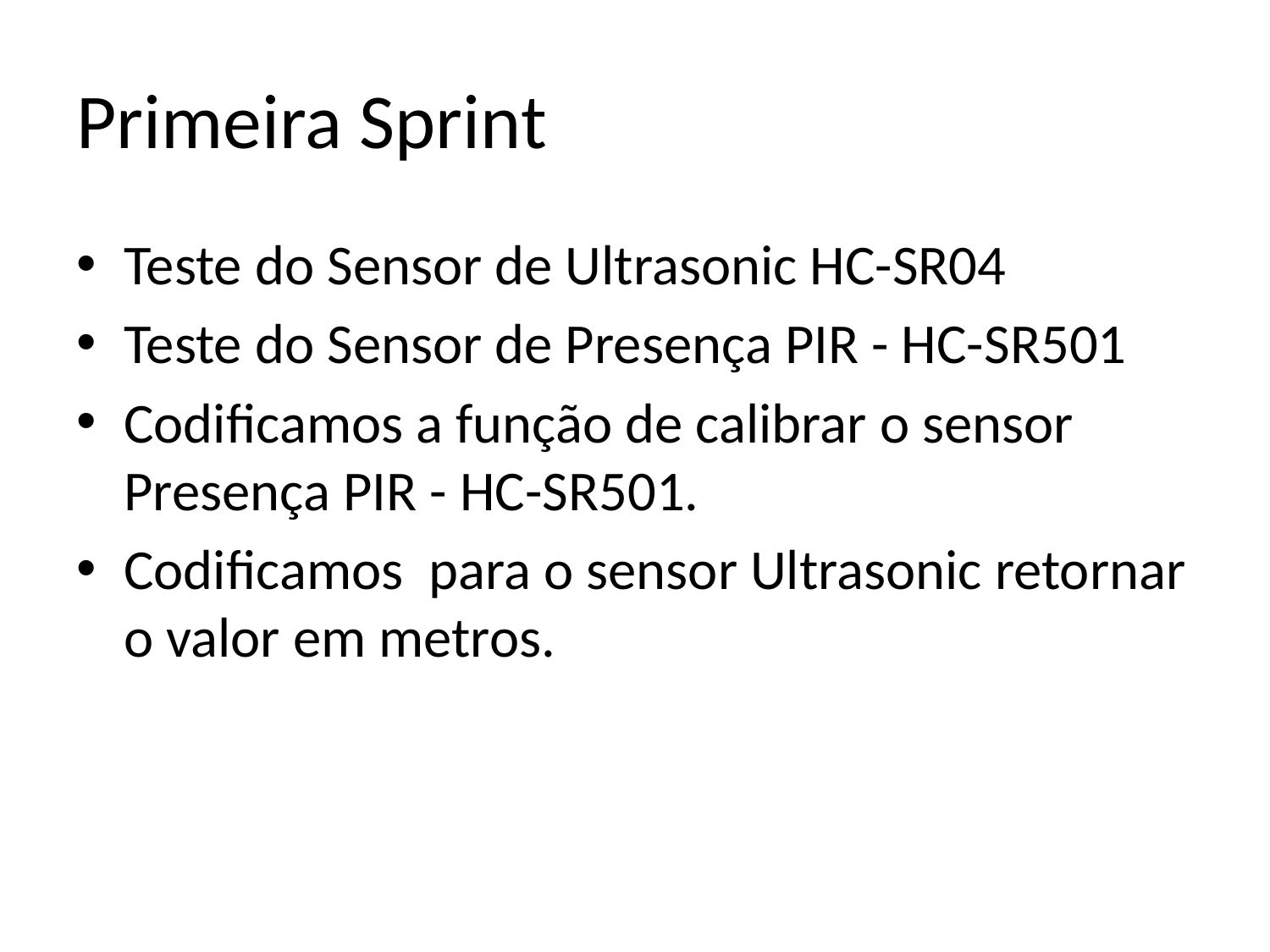

# Primeira Sprint
Teste do Sensor de Ultrasonic HC-SR04
Teste do Sensor de Presença PIR - HC-SR501
Codificamos a função de calibrar o sensor Presença PIR - HC-SR501.
Codificamos  para o sensor Ultrasonic retornar o valor em metros.